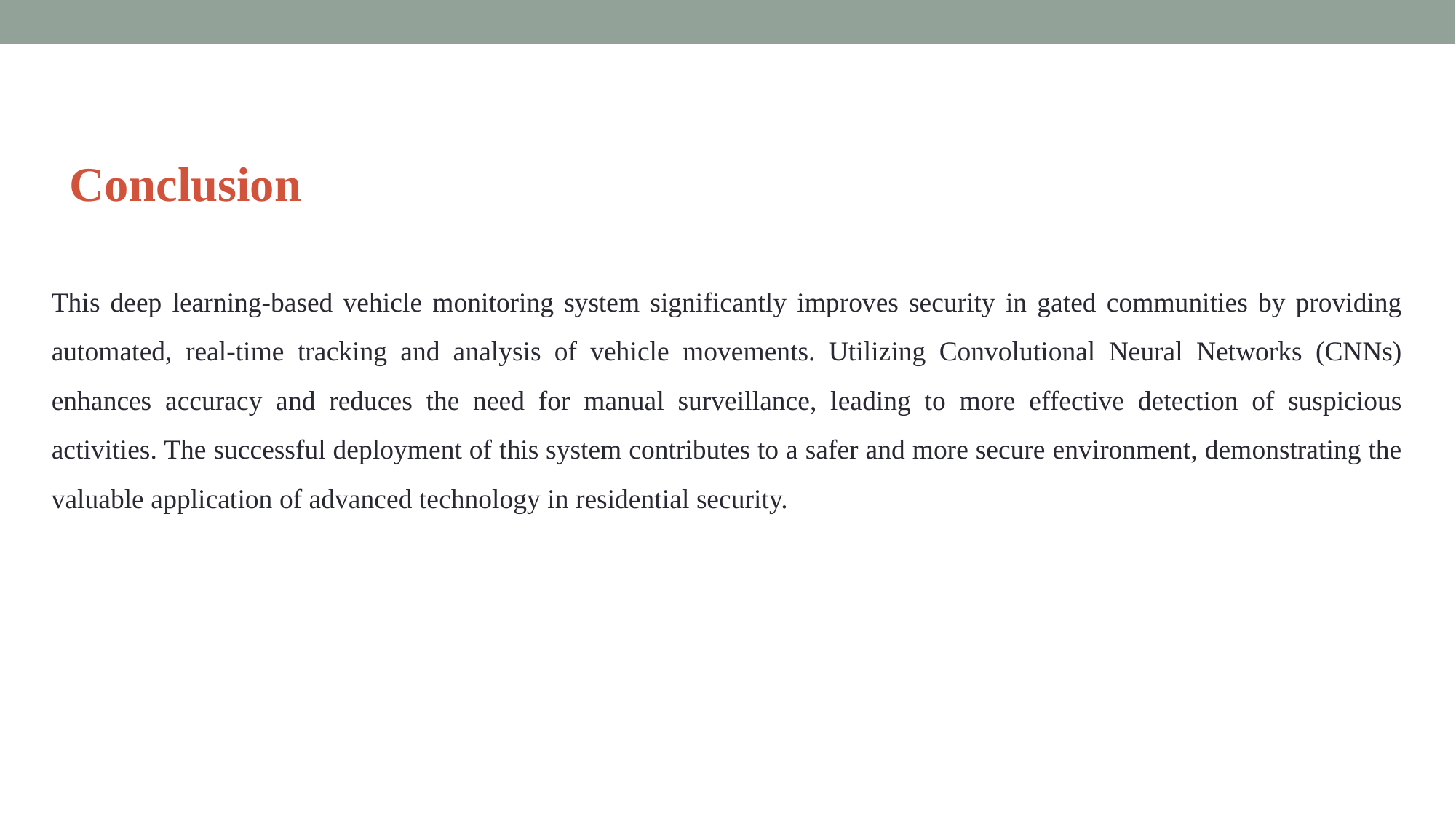

# Conclusion
This deep learning-based vehicle monitoring system significantly improves security in gated communities by providing automated, real-time tracking and analysis of vehicle movements. Utilizing Convolutional Neural Networks (CNNs) enhances accuracy and reduces the need for manual surveillance, leading to more effective detection of suspicious activities. The successful deployment of this system contributes to a safer and more secure environment, demonstrating the valuable application of advanced technology in residential security.